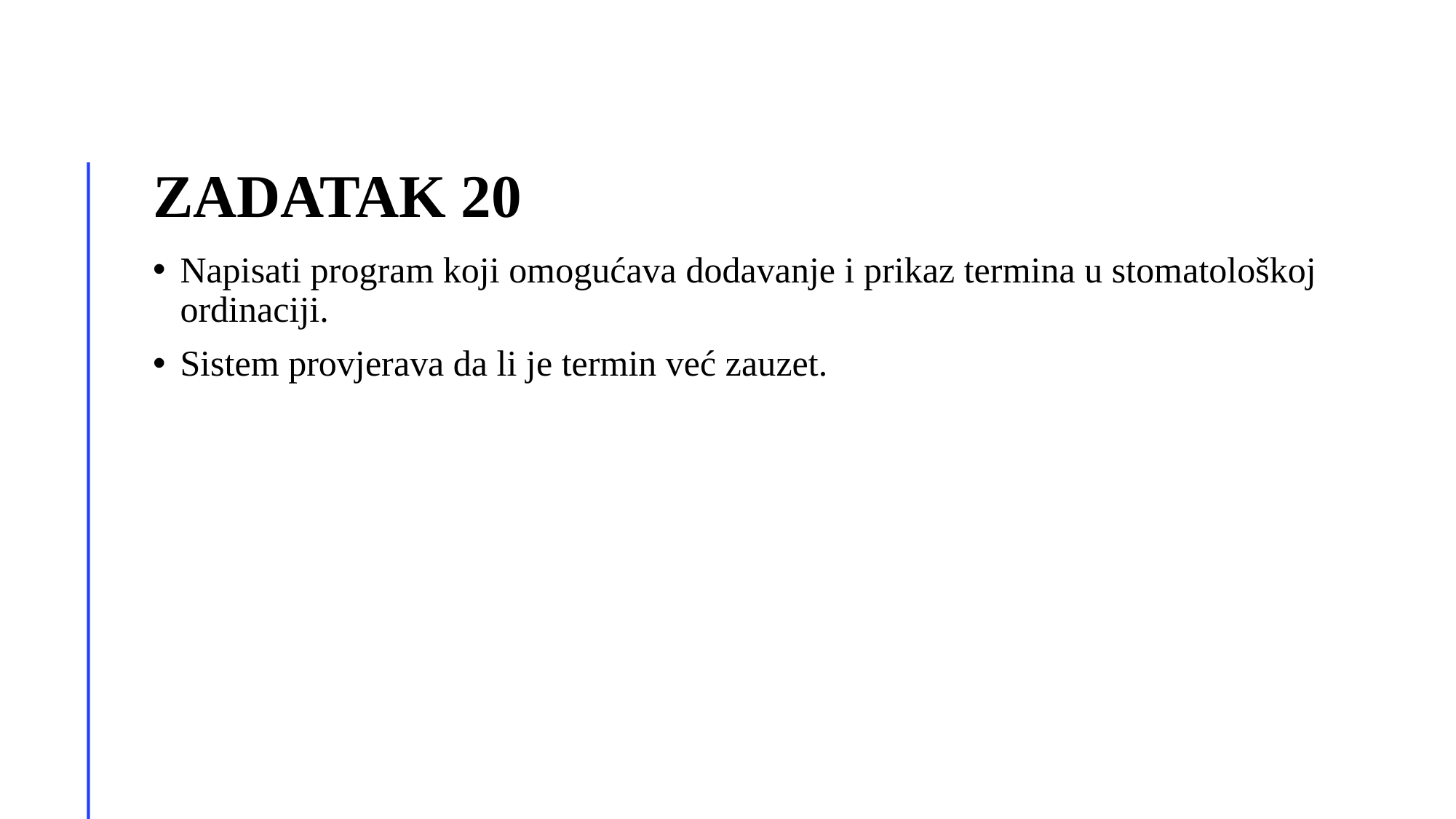

# Zadatak 20
Napisati program koji omogućava dodavanje i prikaz termina u stomatološkoj ordinaciji.
Sistem provjerava da li je termin već zauzet.